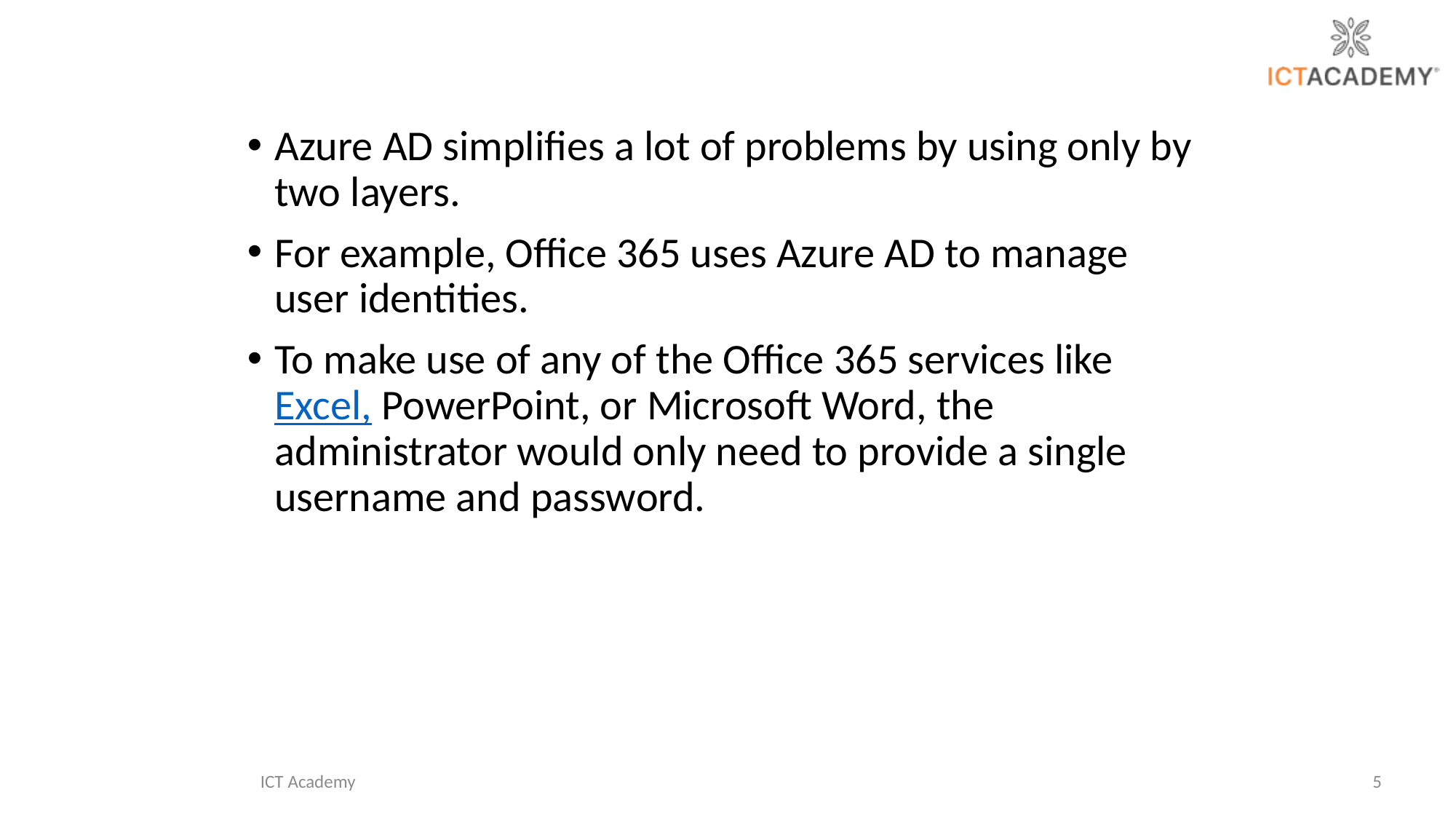

Azure AD simplifies a lot of problems by using only by two layers.
For example, Office 365 uses Azure AD to manage user identities.
To make use of any of the Office 365 services like Excel, PowerPoint, or Microsoft Word, the administrator would only need to provide a single username and password.
ICT Academy
5